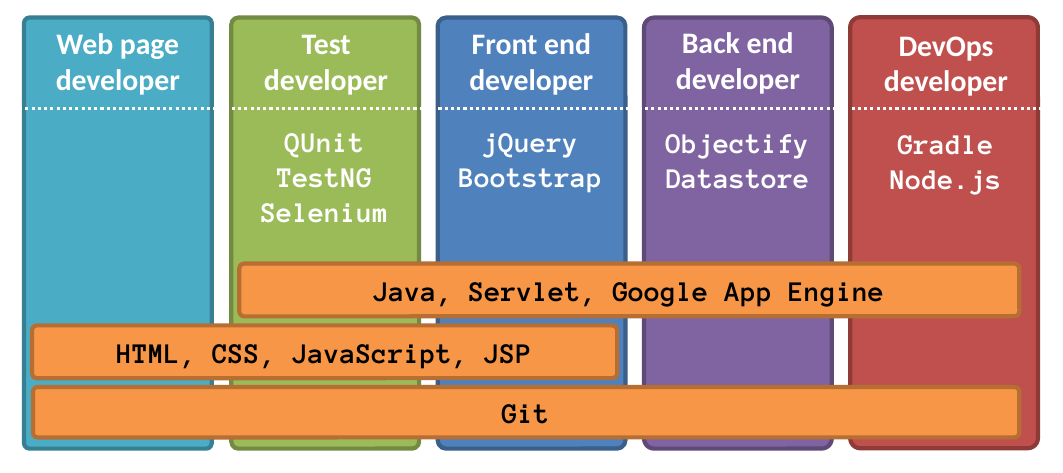

Back end developer

Front end developer

Web page developer
Test developer
DevOps developer
Objectify
Datastore

QUnit
TestNG
Selenium
jQuery
Bootstrap
Gradle
Node.js
Java, Servlet, Google App Engine
HTML, CSS, JavaScript, JSP
Git